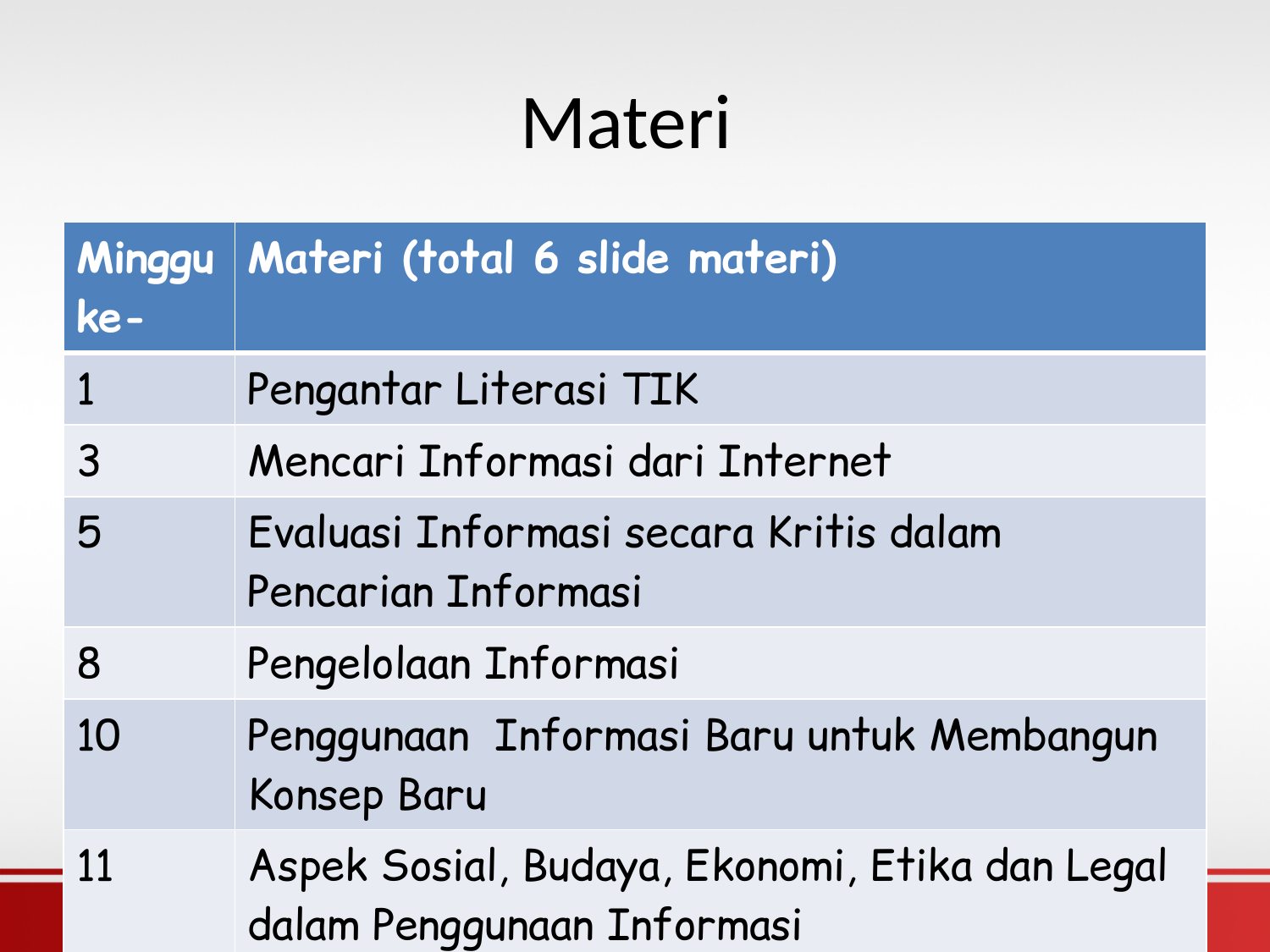

# Materi
| Minggu ke- | Materi (total 6 slide materi) |
| --- | --- |
| 1 | Pengantar Literasi TIK |
| 3 | Mencari Informasi dari Internet |
| 5 | Evaluasi Informasi secara Kritis dalam Pencarian Informasi |
| 8 | Pengelolaan Informasi |
| 10 | Penggunaan Informasi Baru untuk Membangun Konsep Baru |
| 11 | Aspek Sosial, Budaya, Ekonomi, Etika dan Legal dalam Penggunaan Informasi |